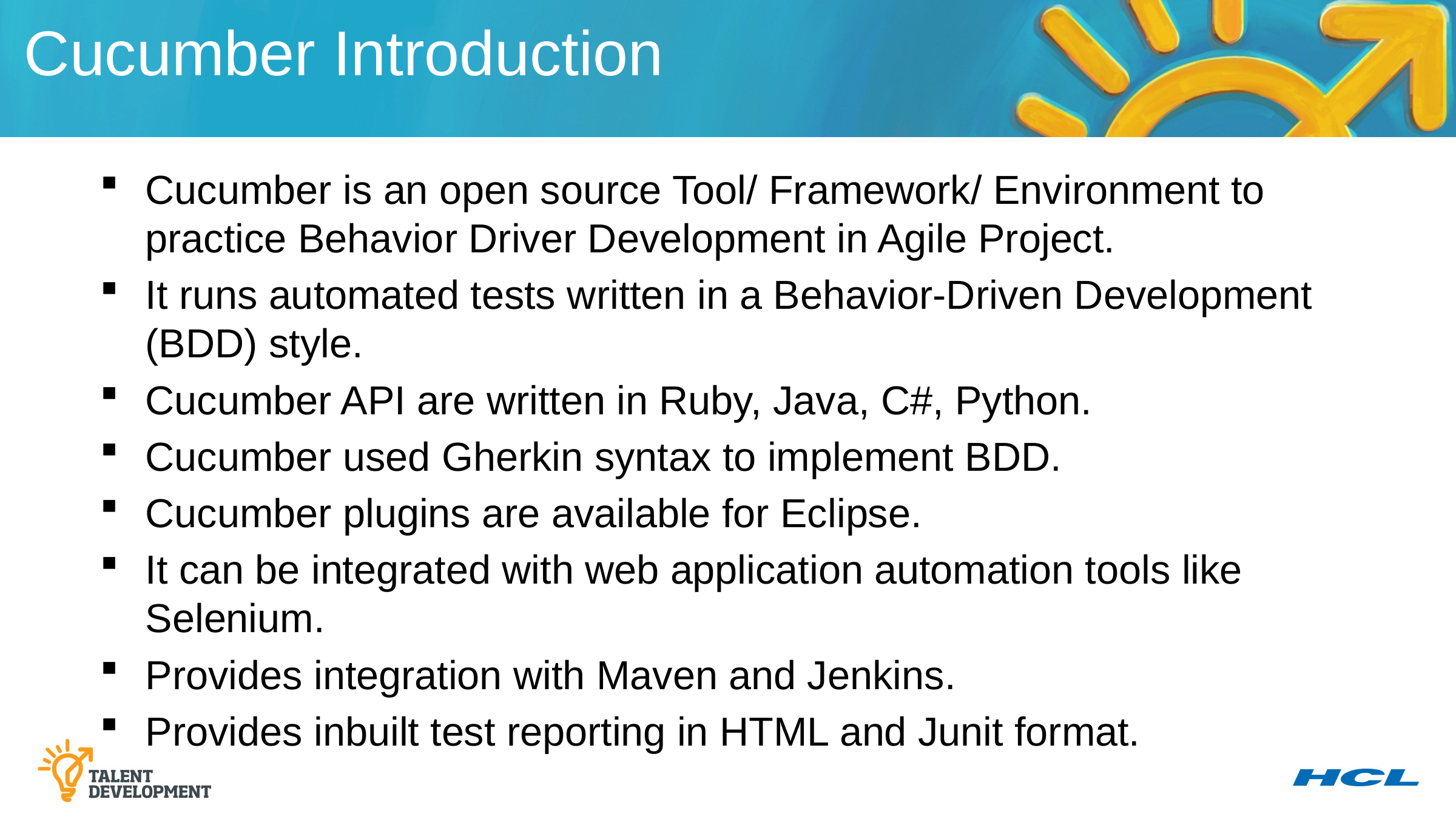

Cucumber Introduction
Cucumber is an open source Tool/ Framework/ Environment to practice Behavior Driver Development in Agile Project.
It runs automated tests written in a Behavior-Driven Development (BDD) style.
Cucumber API are written in Ruby, Java, C#, Python.
Cucumber used Gherkin syntax to implement BDD.
Cucumber plugins are available for Eclipse.
It can be integrated with web application automation tools like Selenium.
Provides integration with Maven and Jenkins.
Provides inbuilt test reporting in HTML and Junit format.